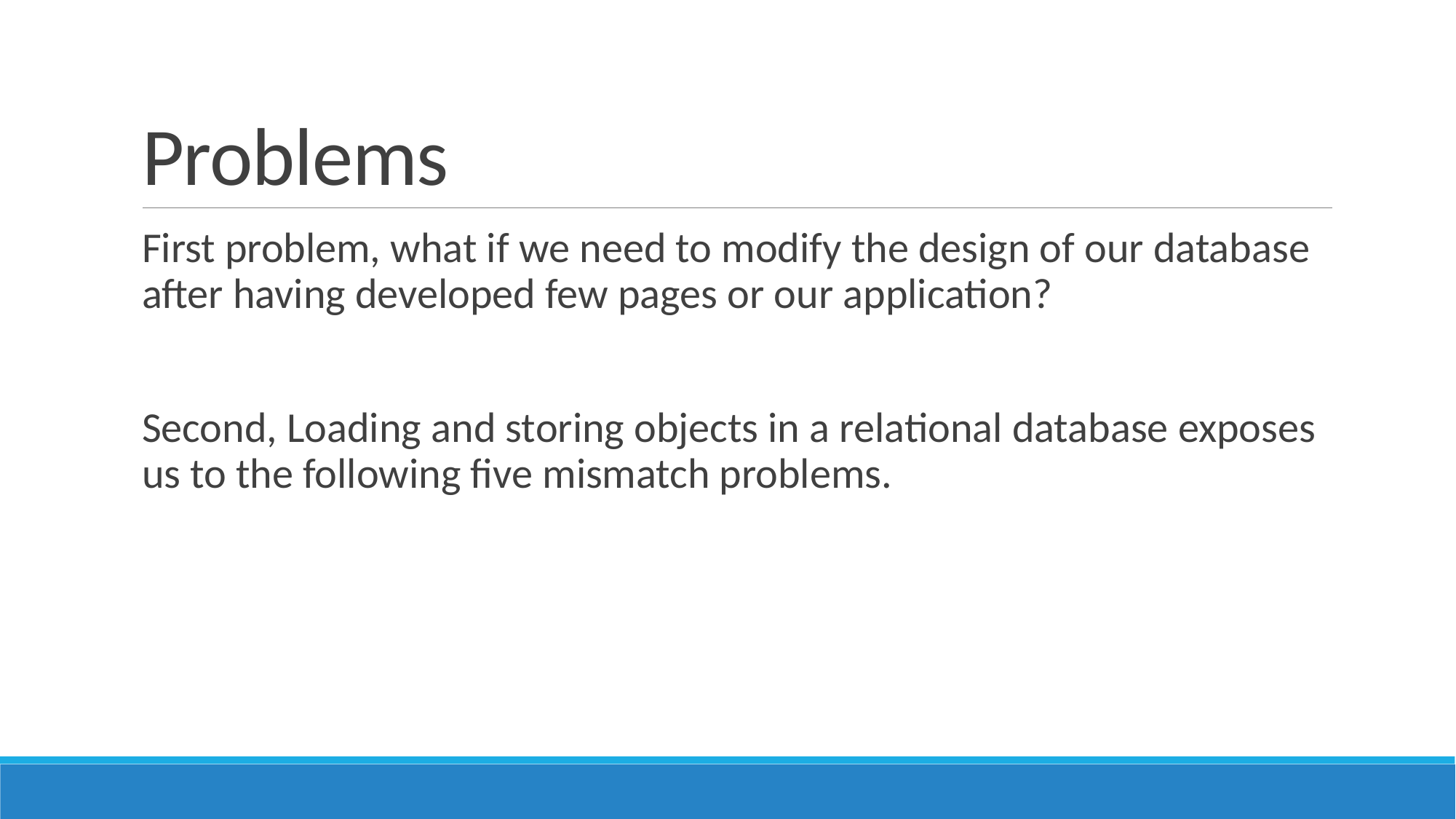

# Problems
First problem, what if we need to modify the design of our database after having developed few pages or our application?

Second, Loading and storing objects in a relational database exposes us to the following five mismatch problems.